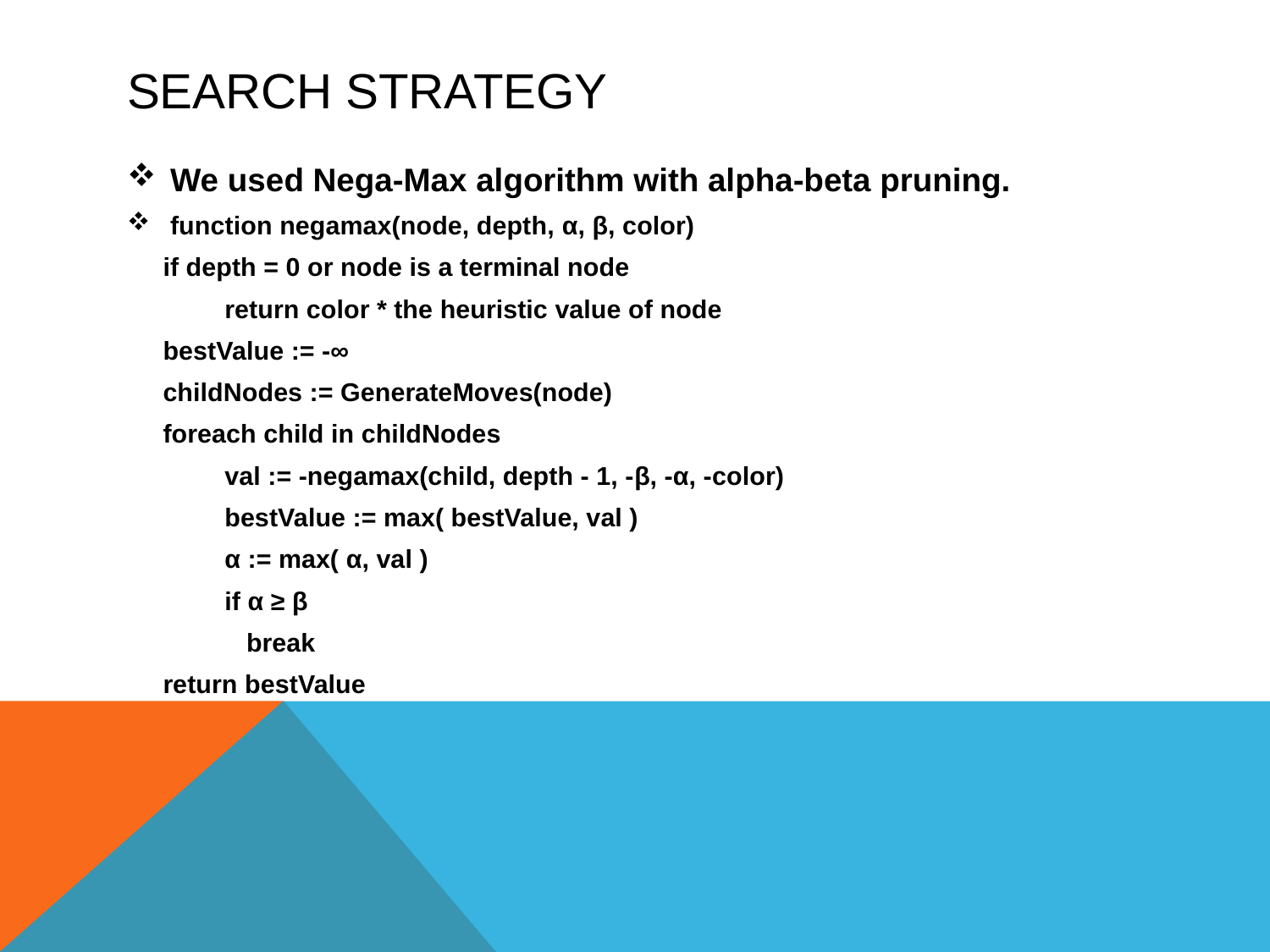

# Search strategy
We used Nega-Max algorithm with alpha-beta pruning.
function negamax(node, depth, α, β, color)
     if depth = 0 or node is a terminal node
	return color * the heuristic value of node
     bestValue := -∞
     childNodes := GenerateMoves(node)
     foreach child in childNodes
	val := -negamax(child, depth - 1, -β, -α, -color)
	bestValue := max( bestValue, val )
	α := max( α, val )
	if α ≥ β
	   break
     return bestValue